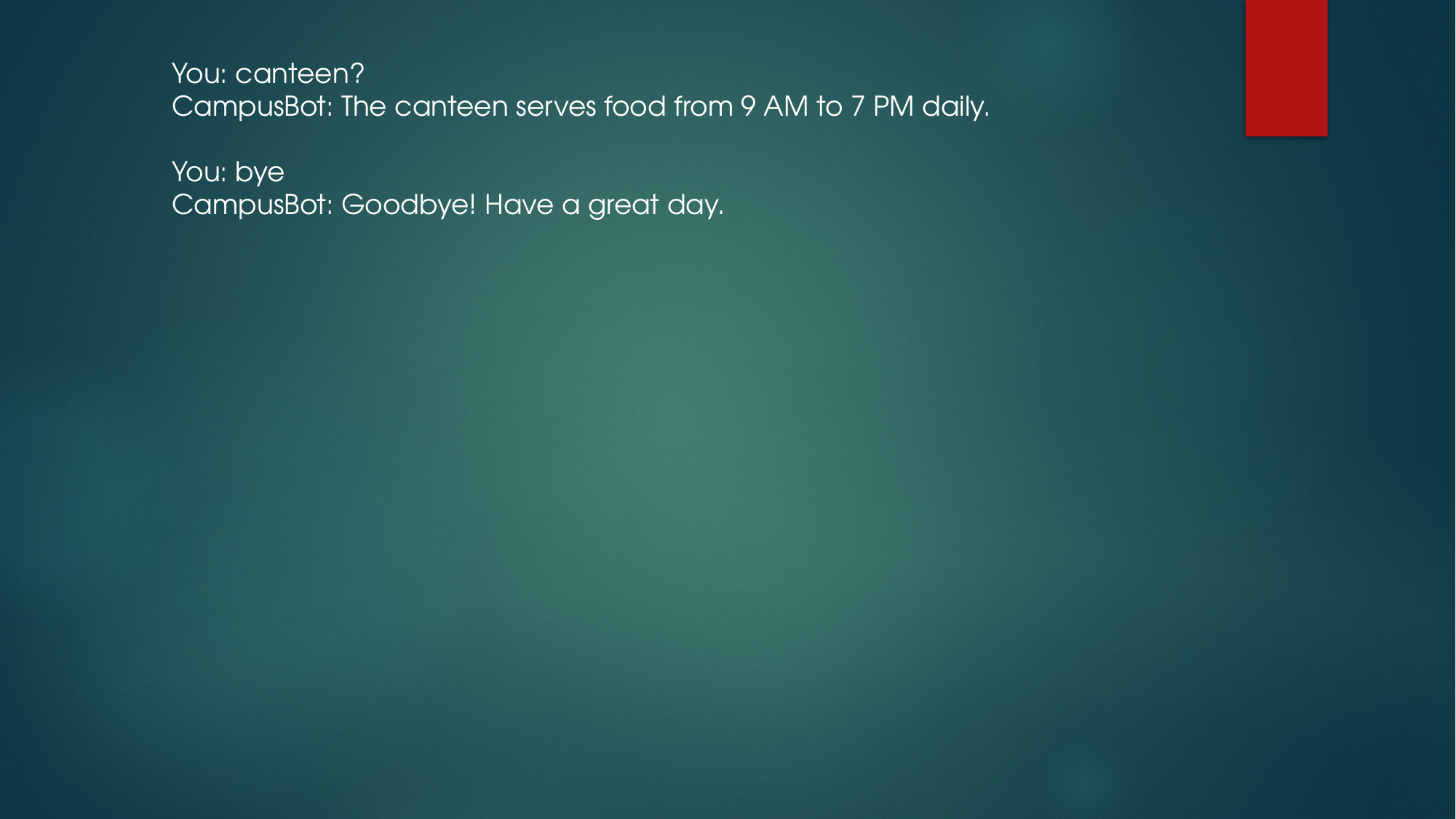

You: canteen?
CampusBot: The canteen serves food from 9 AM to 7 PM daily.

You: bye
CampusBot: Goodbye! Have a great day.